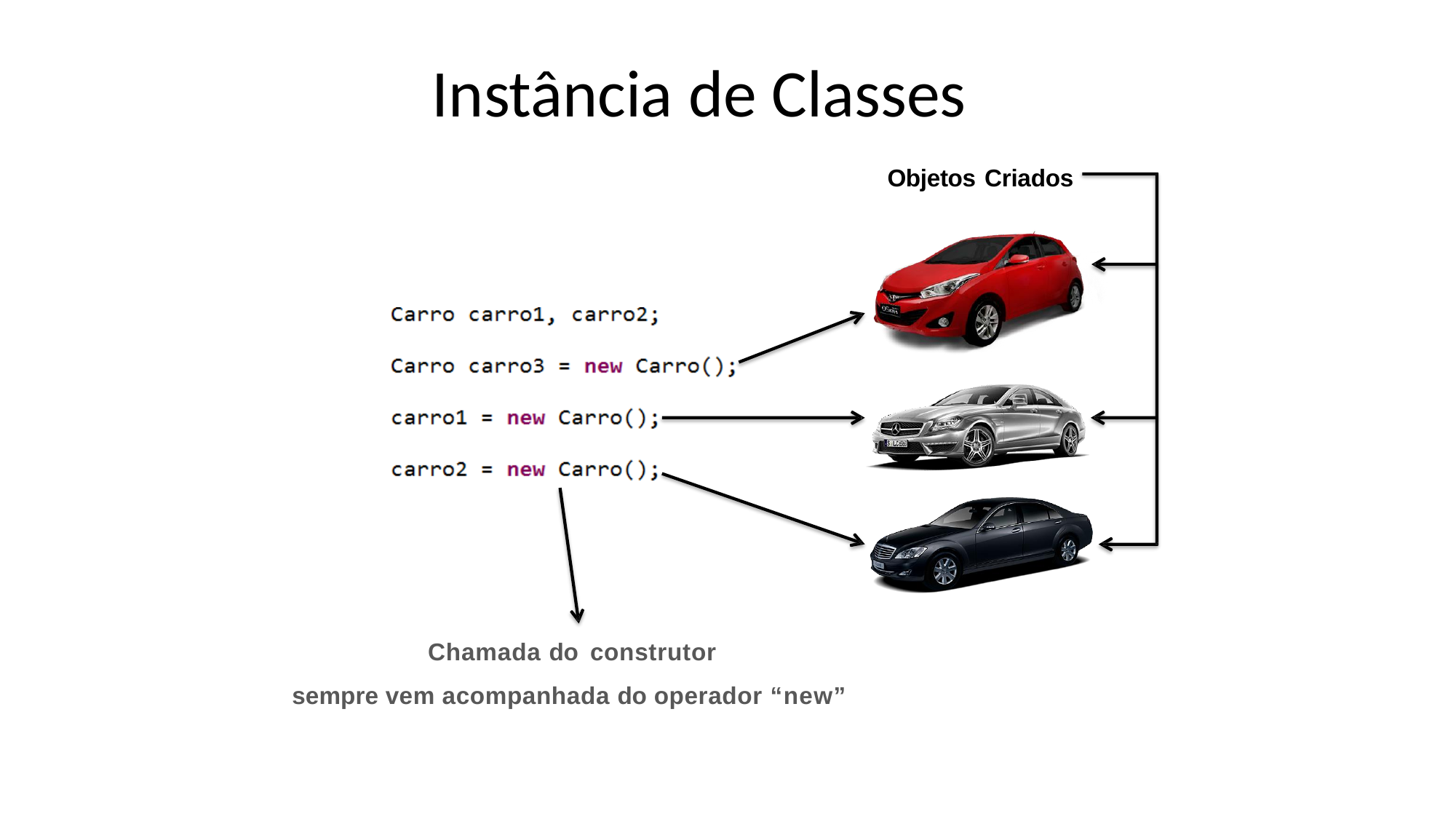

# Instância de Classes
Objetos Criados

Chamada do construtor
sempre vem acompanhada do operador “new”